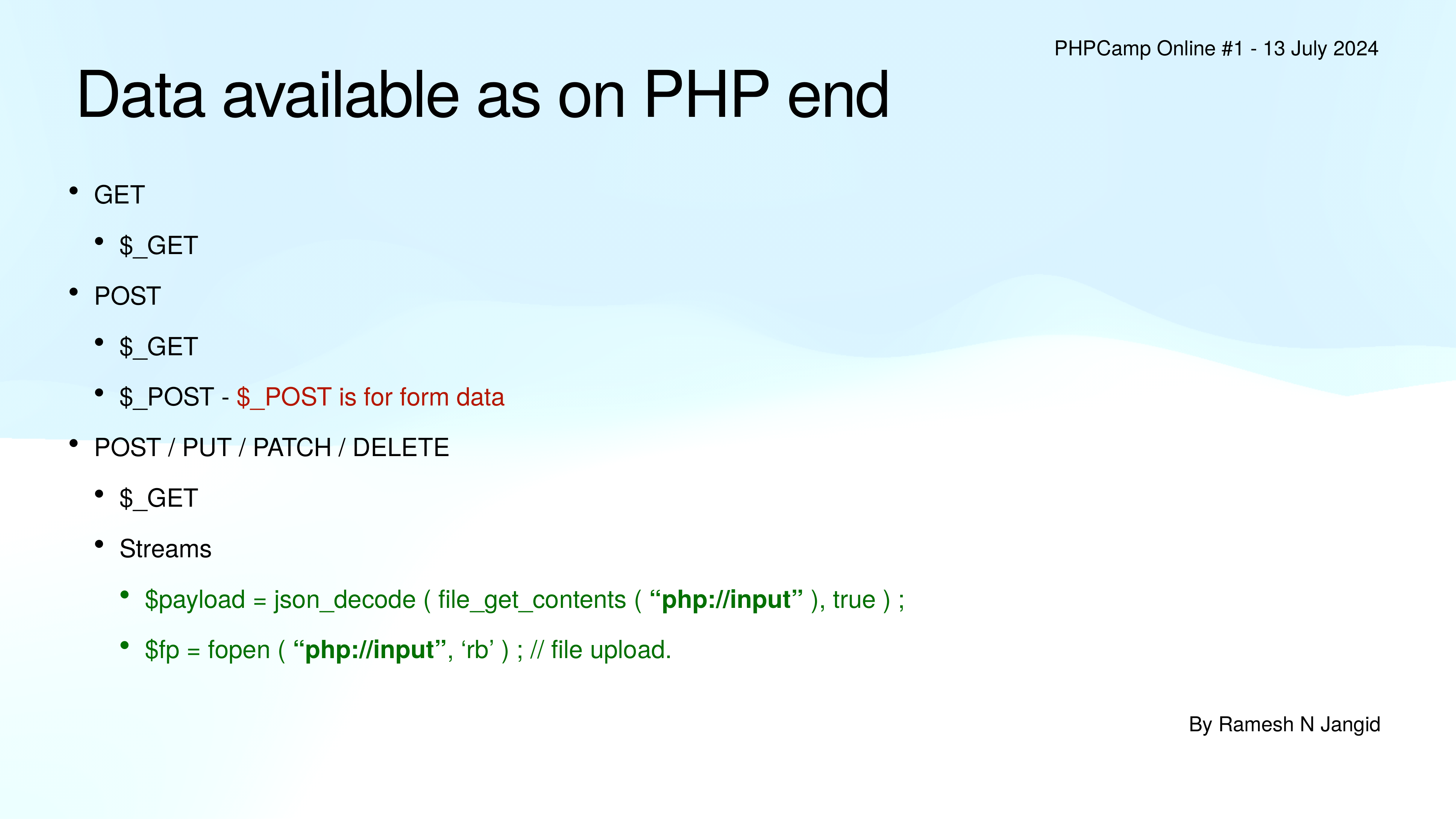

PHPCamp Online #1 - 13 July 2024
# Data available as on PHP end
GET
$_GET
POST
$_GET
$_POST - $_POST is for form data
POST / PUT / PATCH / DELETE
$_GET
Streams
$payload = json_decode ( file_get_contents ( “php://input” ), true ) ;
$fp = fopen ( “php://input”, ‘rb’ ) ; // file upload.
By Ramesh N Jangid